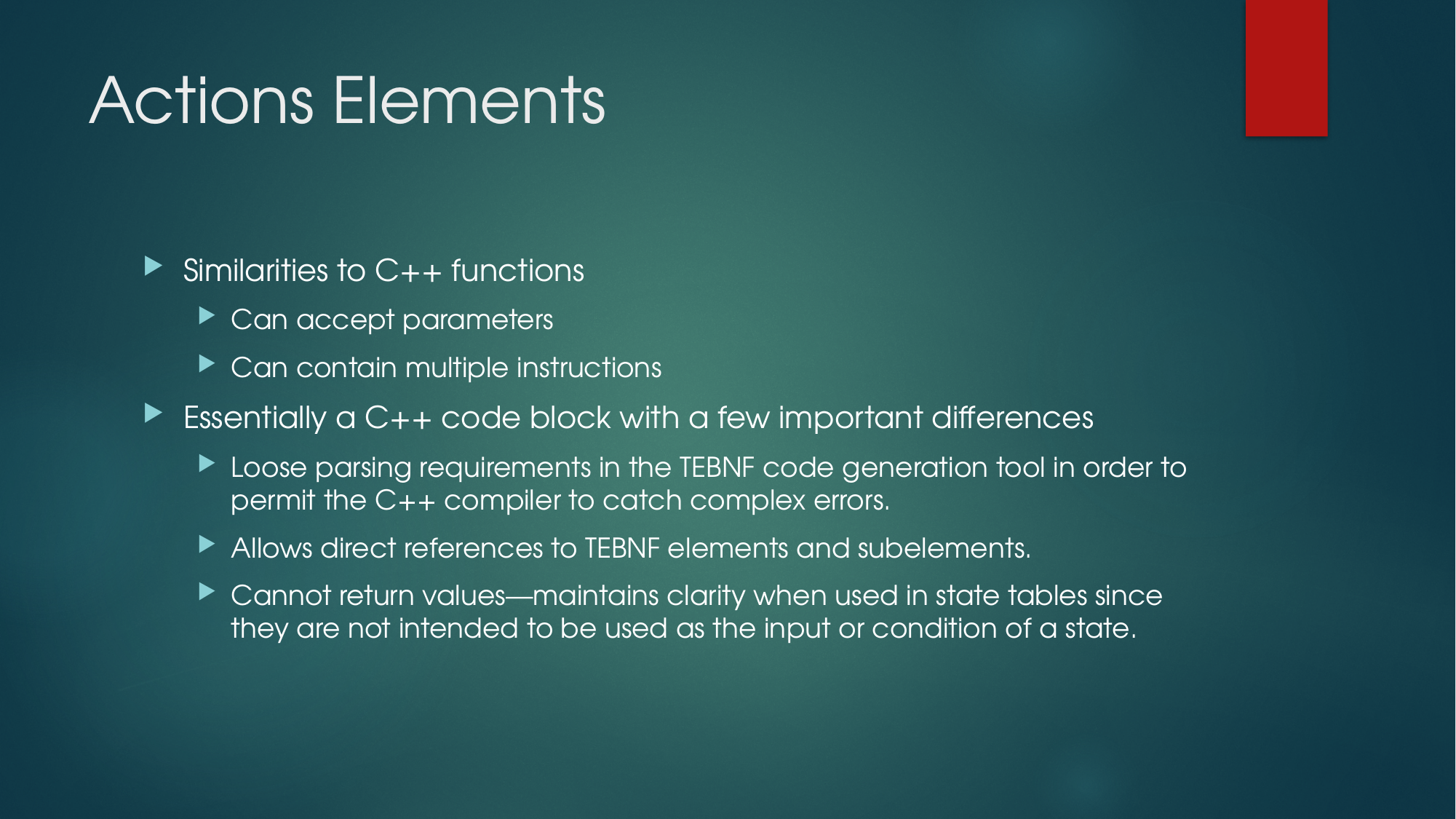

# Actions Elements
Similarities to C++ functions
Can accept parameters
Can contain multiple instructions
Essentially a C++ code block with a few important differences
Loose parsing requirements in the TEBNF code generation tool in order to permit the C++ compiler to catch complex errors.
Allows direct references to TEBNF elements and subelements.
Cannot return values—maintains clarity when used in state tables since they are not intended to be used as the input or condition of a state.